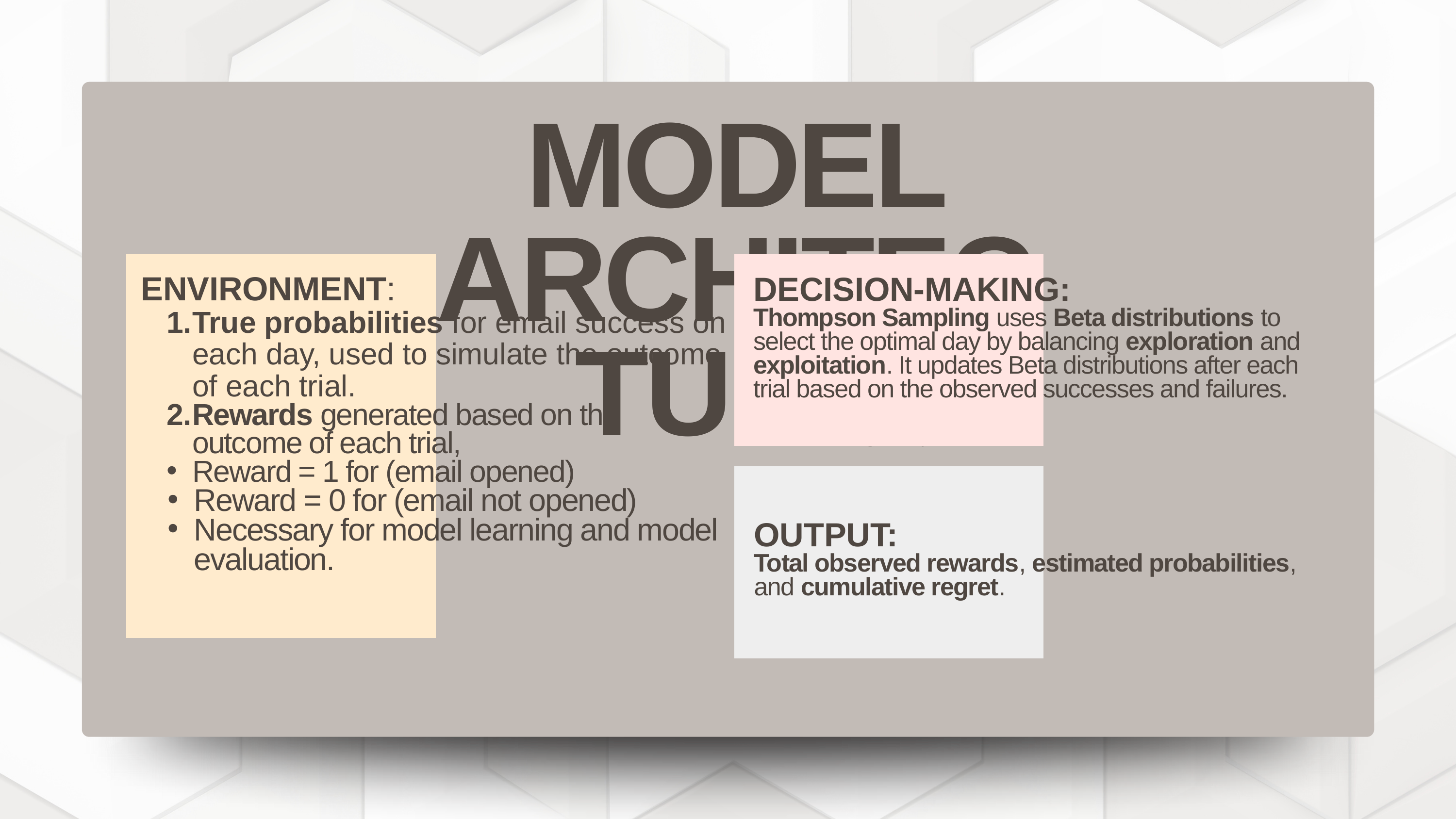

MODEL ARCHITECTURE
|  |
| --- |
|  |
| --- |
ENVIRONMENT:
True probabilities for email success on each day, used to simulate the outcome of each trial.
Rewards generated based on the outcome of each trial,
Reward = 1 for (email opened)
Reward = 0 for (email not opened)
Necessary for model learning and model evaluation.

DECISION-MAKING:
Thompson Sampling uses Beta distributions to select the optimal day by balancing exploration and exploitation. It updates Beta distributions after each trial based on the observed successes and failures.

Lorem ipsum dolor sit amet,
consectetur adipiscing elit,
sed do eiusmod tempor
incididunt ut labore
et dolore magna aliqua.
|  |
| --- |
OUTPUT:
Total observed rewards, estimated probabilities, and cumulative regret.

Lorem ipsum dolor sit amet,
consectetur adipiscing elit,
sed do eiusmod tempor
incididunt ut labore
et dolore magna aliqua.